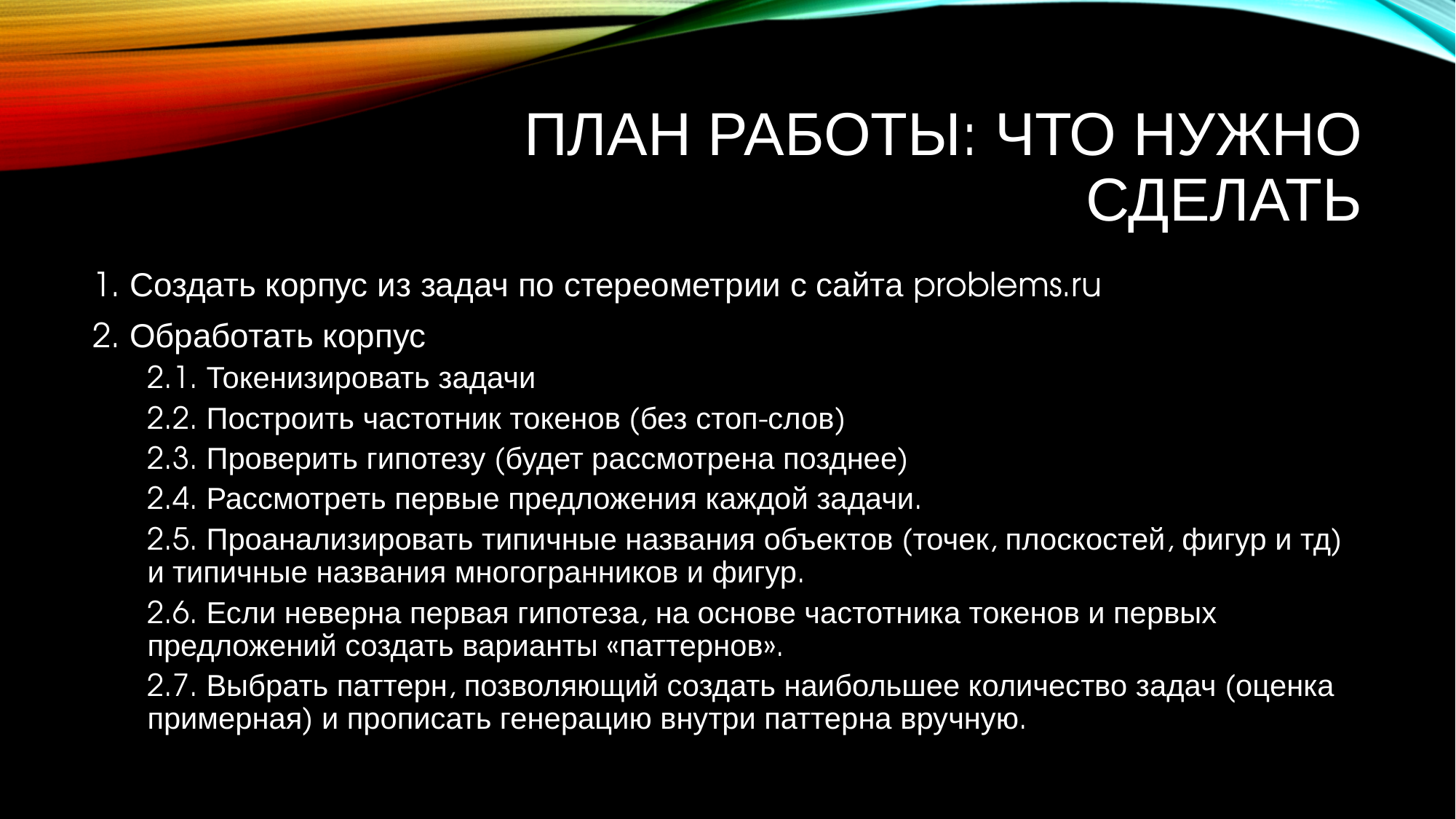

# План работы: что нужно сделать
1. Создать корпус из задач по стереометрии с сайта problems.ru
2. Обработать корпус
2.1. Токенизировать задачи
2.2. Построить частотник токенов (без стоп-слов)
2.3. Проверить гипотезу (будет рассмотрена позднее)
2.4. Рассмотреть первые предложения каждой задачи.
2.5. Проанализировать типичные названия объектов (точек, плоскостей, фигур и тд) и типичные названия многогранников и фигур.
2.6. Если неверна первая гипотеза, на основе частотника токенов и первых предложений создать варианты «паттернов».
2.7. Выбрать паттерн, позволяющий создать наибольшее количество задач (оценка примерная) и прописать генерацию внутри паттерна вручную.